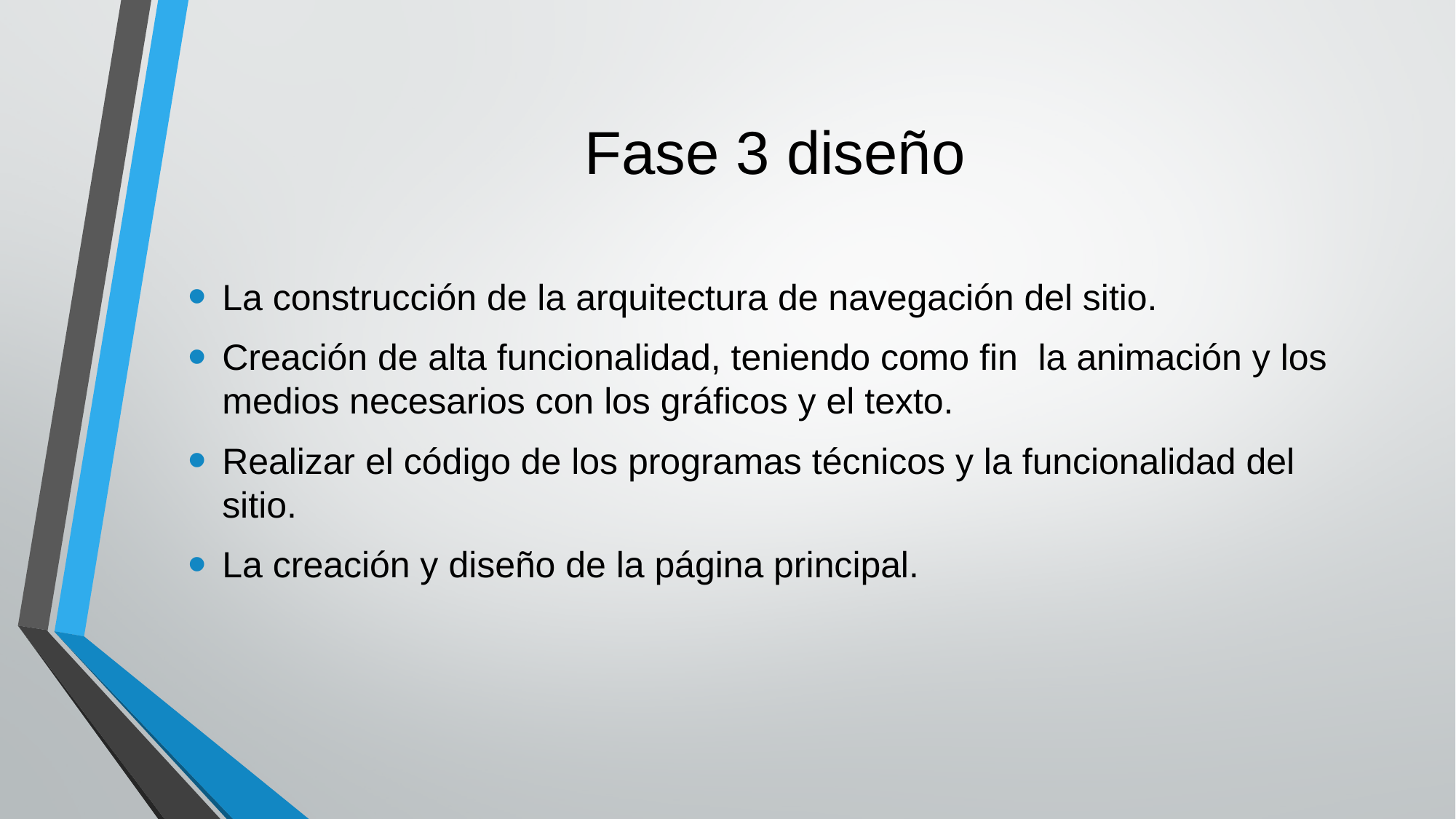

# Fase 3 diseño
La construcción de la arquitectura de navegación del sitio.
Creación de alta funcionalidad, teniendo como fin  la animación y los medios necesarios con los gráficos y el texto.
Realizar el código de los programas técnicos y la funcionalidad del sitio.
La creación y diseño de la página principal.